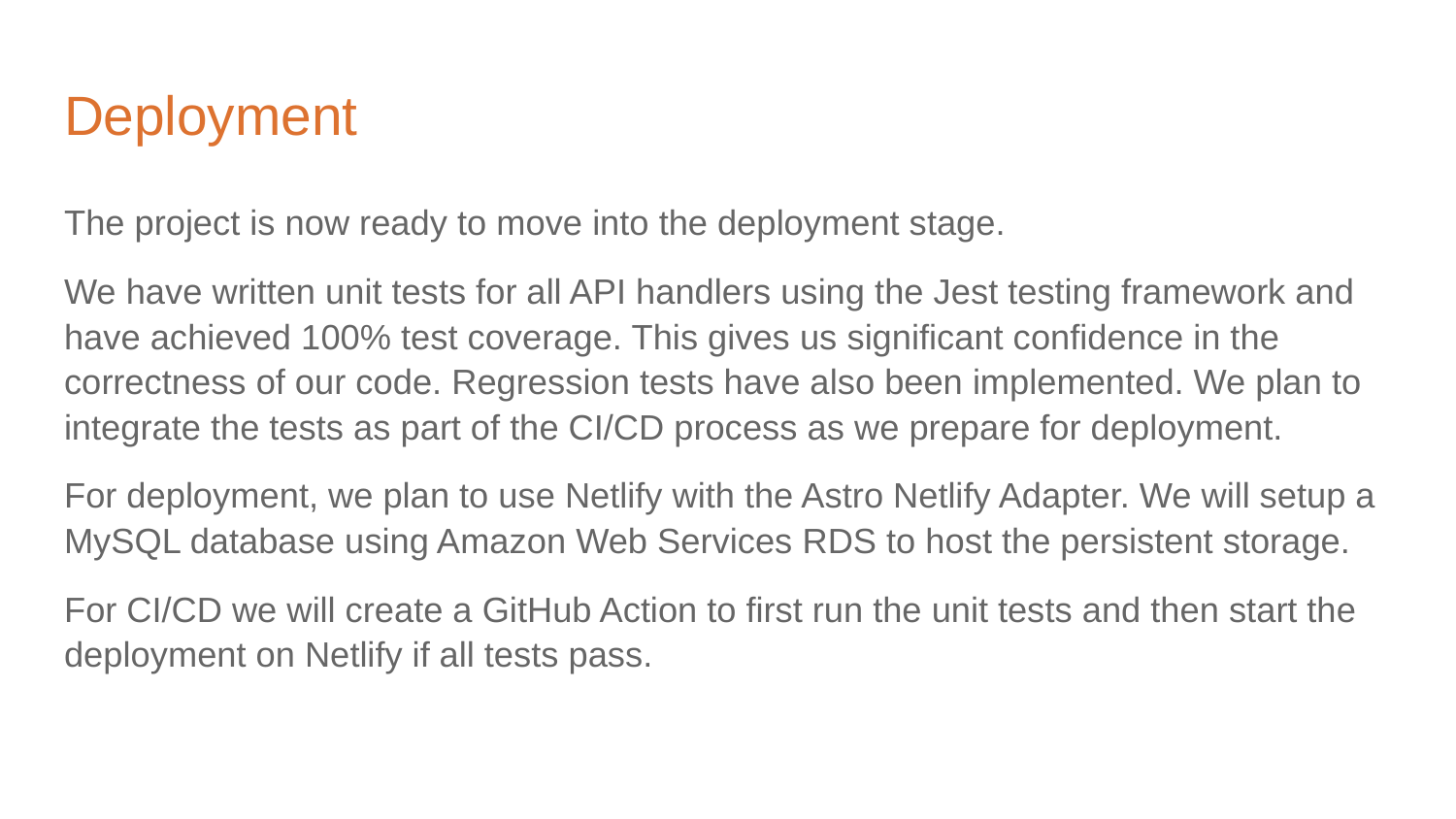

# Deployment
The project is now ready to move into the deployment stage.
We have written unit tests for all API handlers using the Jest testing framework and have achieved 100% test coverage. This gives us significant confidence in the correctness of our code. Regression tests have also been implemented. We plan to integrate the tests as part of the CI/CD process as we prepare for deployment.
For deployment, we plan to use Netlify with the Astro Netlify Adapter. We will setup a MySQL database using Amazon Web Services RDS to host the persistent storage.
For CI/CD we will create a GitHub Action to first run the unit tests and then start the deployment on Netlify if all tests pass.